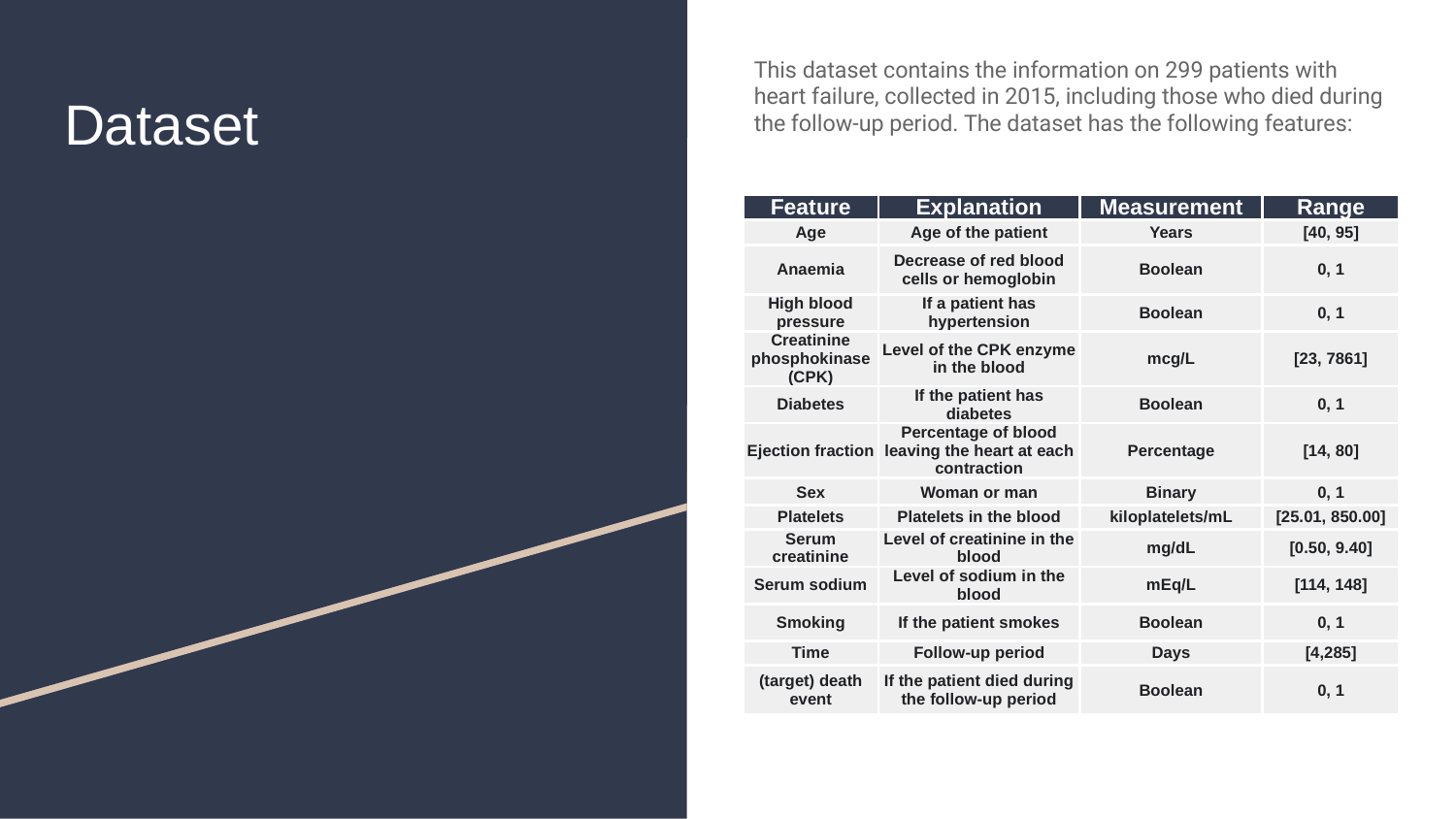

This dataset contains the information on 299 patients with heart failure, collected in 2015, including those who died during the follow-up period. The dataset has the following features:
# Dataset
| Feature | Explanation | Measurement | Range |
| --- | --- | --- | --- |
| Age | Age of the patient | Years | [40, 95] |
| Anaemia | Decrease of red blood cells or hemoglobin | Boolean | 0, 1 |
| High blood pressure | If a patient has hypertension | Boolean | 0, 1 |
| Creatinine phosphokinase (CPK) | Level of the CPK enzyme in the blood | mcg/L | [23, 7861] |
| Diabetes | If the patient has diabetes | Boolean | 0, 1 |
| Ejection fraction | Percentage of blood leaving the heart at each contraction | Percentage | [14, 80] |
| Sex | Woman or man | Binary | 0, 1 |
| Platelets | Platelets in the blood | kiloplatelets/mL | [25.01, 850.00] |
| Serum creatinine | Level of creatinine in the blood | mg/dL | [0.50, 9.40] |
| Serum sodium | Level of sodium in the blood | mEq/L | [114, 148] |
| Smoking | If the patient smokes | Boolean | 0, 1 |
| Time | Follow-up period | Days | [4,285] |
| (target) death event | If the patient died during the follow-up period | Boolean | 0, 1 |
|  |  |  |  |